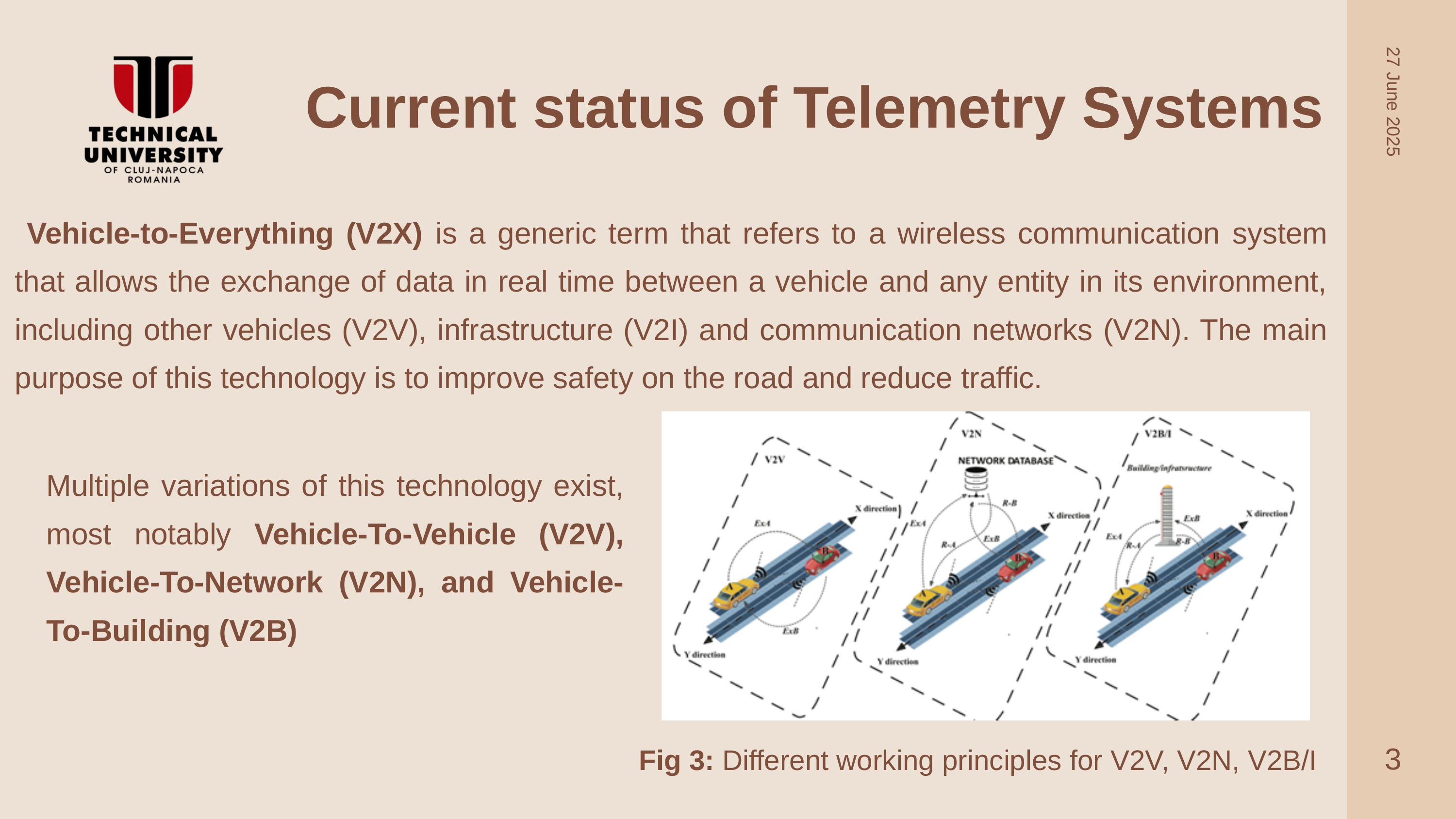

Current status of Telemetry Systems
27 June 2025
 Vehicle-to-Everything (V2X) is a generic term that refers to a wireless communication system that allows the exchange of data in real time between a vehicle and any entity in its environment, including other vehicles (V2V), infrastructure (V2I) and communication networks (V2N). The main purpose of this technology is to improve safety on the road and reduce traffic.

Multiple variations of this technology exist, most notably Vehicle-To-Vehicle (V2V), Vehicle-To-Network (V2N), and Vehicle-To-Building (V2B)
3
2
Fig 3: Different working principles for V2V, V2N, V2B/I